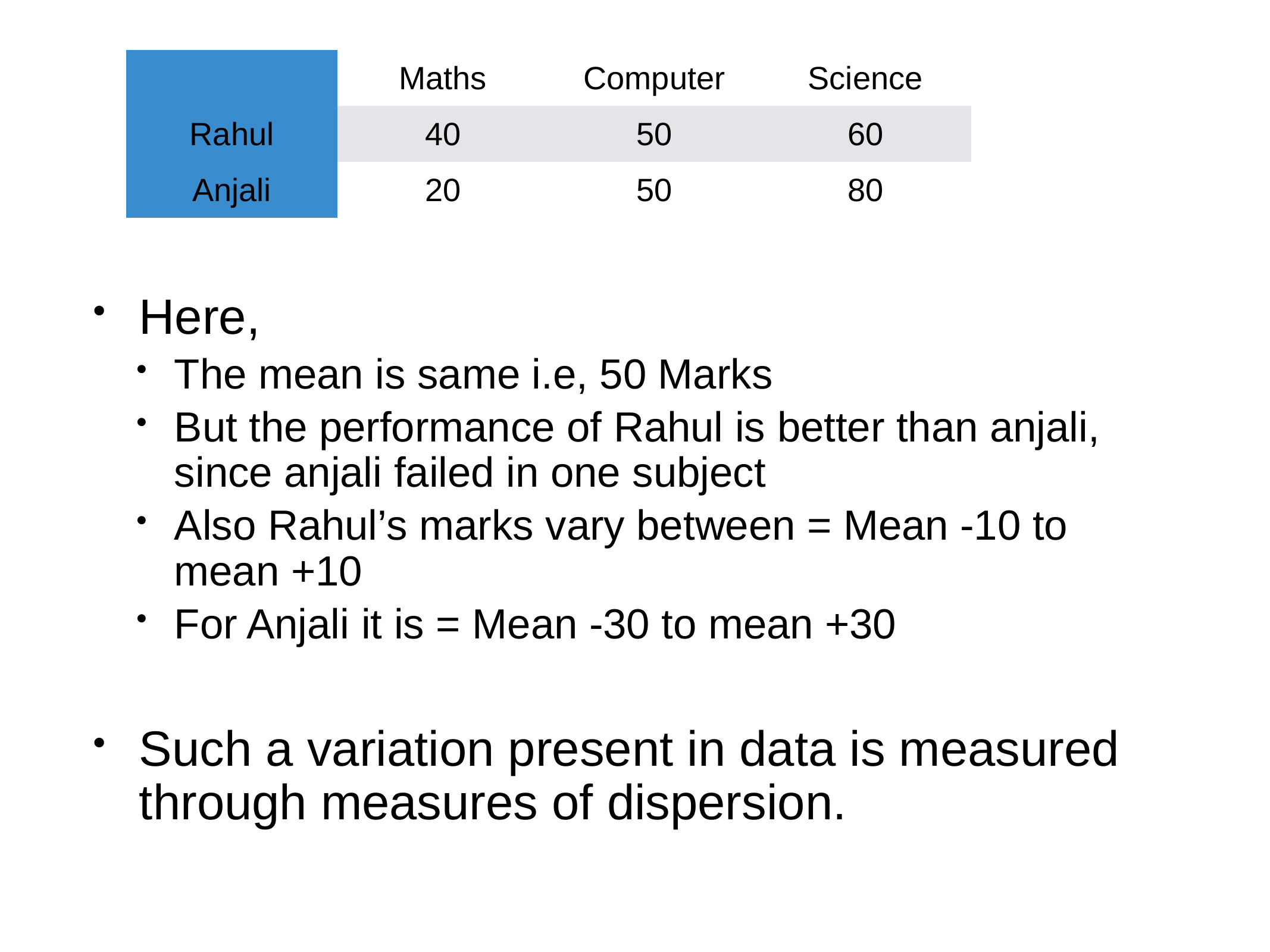

#
|  | Maths | Computer | Science |
| --- | --- | --- | --- |
| Rahul | 40 | 50 | 60 |
| Anjali | 20 | 50 | 80 |
Here,
The mean is same i.e, 50 Marks
But the performance of Rahul is better than anjali, since anjali failed in one subject
Also Rahul’s marks vary between = Mean -10 to mean +10
For Anjali it is = Mean -30 to mean +30

Such a variation present in data is measured through measures of dispersion.